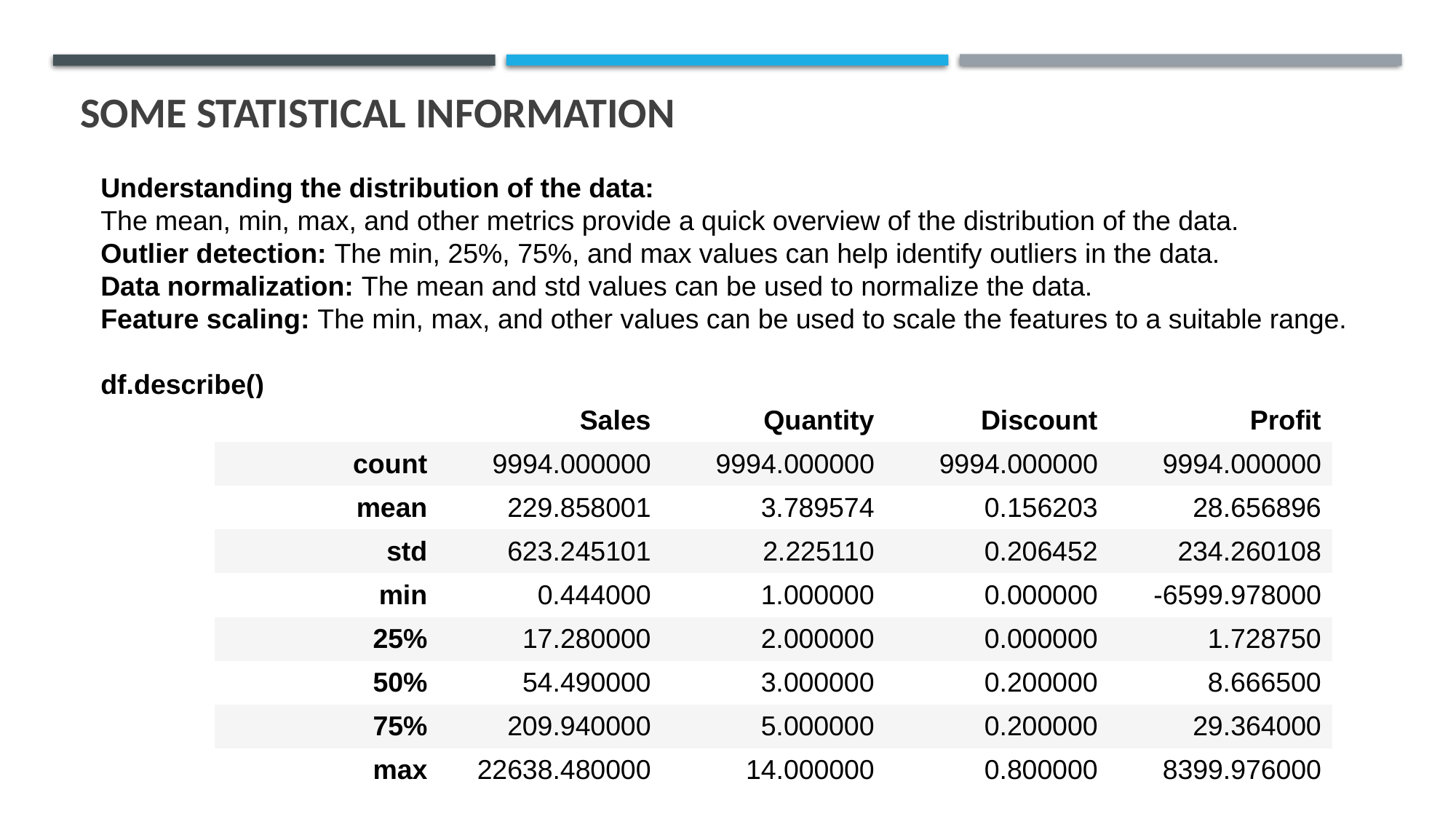

# SOME STATISTICAL INFORMATION
Understanding the distribution of the data:
The mean, min, max, and other metrics provide a quick overview of the distribution of the data.
Outlier detection: The min, 25%, 75%, and max values can help identify outliers in the data.
Data normalization: The mean and std values can be used to normalize the data.
Feature scaling: The min, max, and other values can be used to scale the features to a suitable range.

df.describe()
|  | Sales | Quantity | Discount | Profit |
| --- | --- | --- | --- | --- |
| count | 9994.000000 | 9994.000000 | 9994.000000 | 9994.000000 |
| mean | 229.858001 | 3.789574 | 0.156203 | 28.656896 |
| std | 623.245101 | 2.225110 | 0.206452 | 234.260108 |
| min | 0.444000 | 1.000000 | 0.000000 | -6599.978000 |
| 25% | 17.280000 | 2.000000 | 0.000000 | 1.728750 |
| 50% | 54.490000 | 3.000000 | 0.200000 | 8.666500 |
| 75% | 209.940000 | 5.000000 | 0.200000 | 29.364000 |
| max | 22638.480000 | 14.000000 | 0.800000 | 8399.976000 |